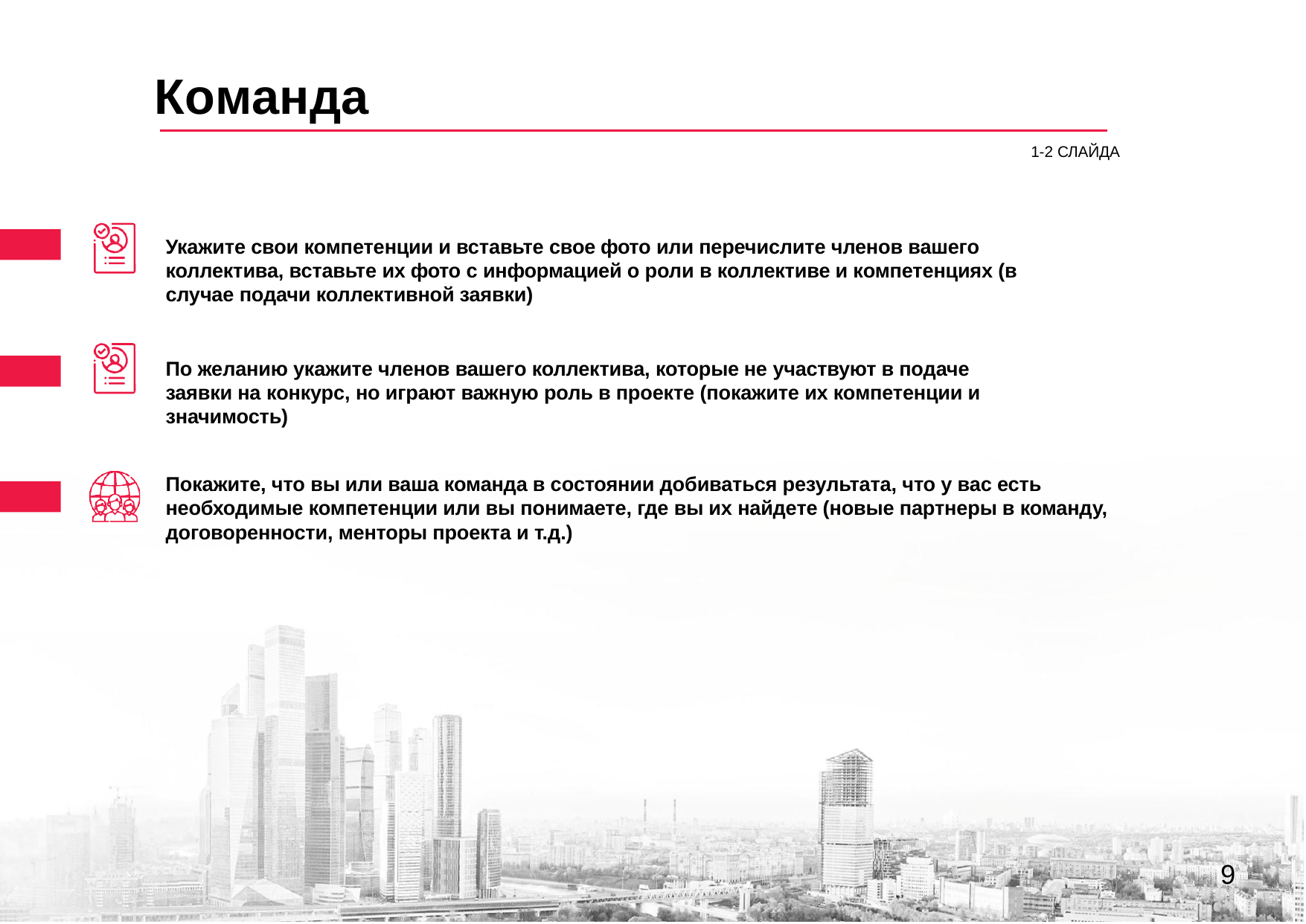

# Команда

1-2 СЛАЙДА

Укажите свои компетенции и вставьте свое фото или перечислите членов вашего  коллектива, вставьте их фото с информацией о роли в коллективе и компетенциях (в  случае подачи коллективной заявки)

По желанию укажите членов вашего коллектива, которые не участвуют в подаче  заявки на конкурс, но играют важную роль в проекте (покажите их компетенции и  значимость)

Покажите, что вы или ваша команда в состоянии добиваться результата, что у вас есть  необходимые компетенции или вы понимаете, где вы их найдете (новые партнеры в команду,  договоренности, менторы проекта и т.д.)

9